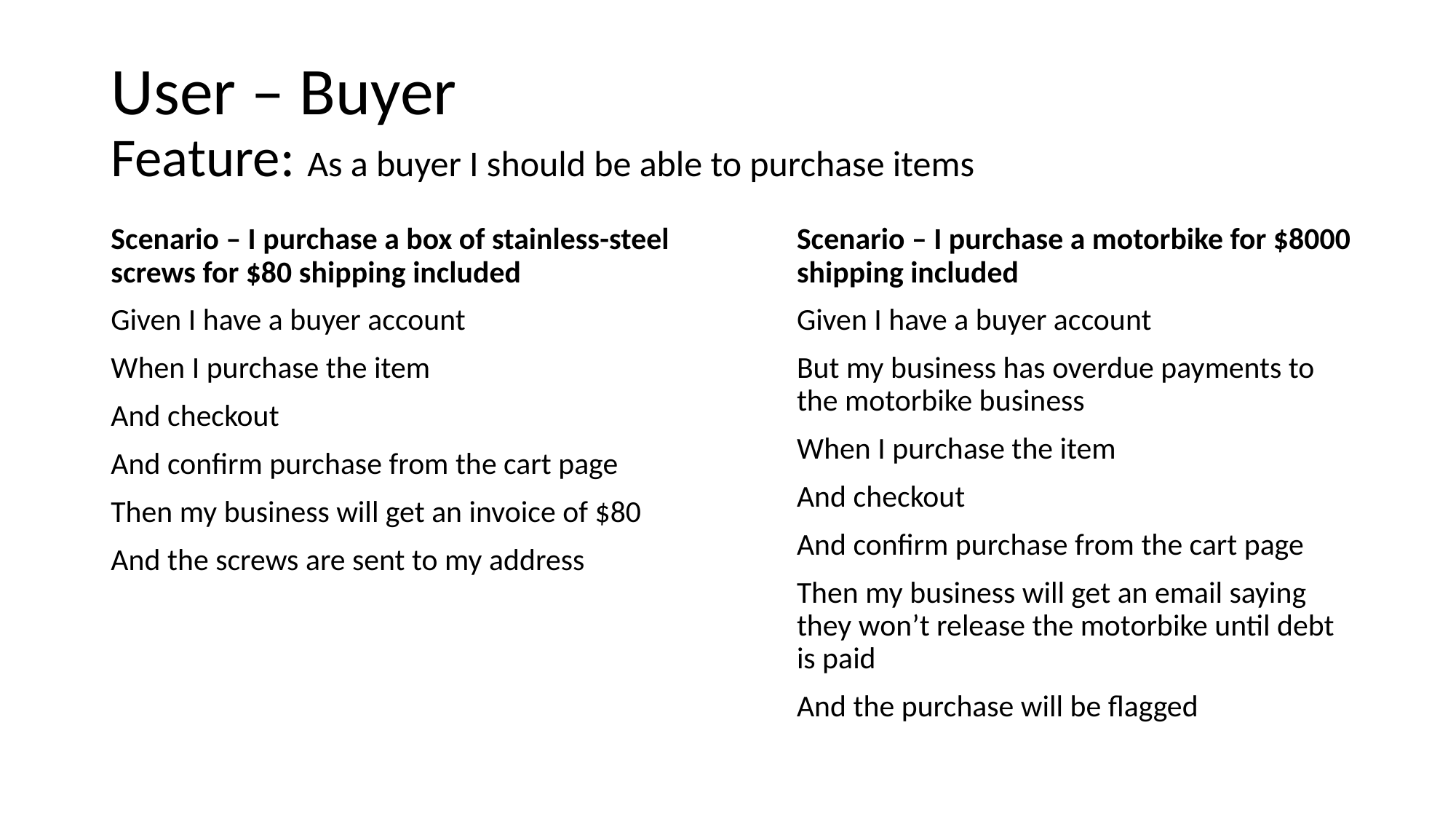

# User – Buyer Feature: As a buyer I should be able to purchase items
Scenario – I purchase a box of stainless-steel screws for $80 shipping included
Given I have a buyer account
When I purchase the item
And checkout
And confirm purchase from the cart page
Then my business will get an invoice of $80
And the screws are sent to my address
Scenario – I purchase a motorbike for $8000 shipping included
Given I have a buyer account
But my business has overdue payments to the motorbike business
When I purchase the item
And checkout
And confirm purchase from the cart page
Then my business will get an email saying they won’t release the motorbike until debt is paid
And the purchase will be flagged